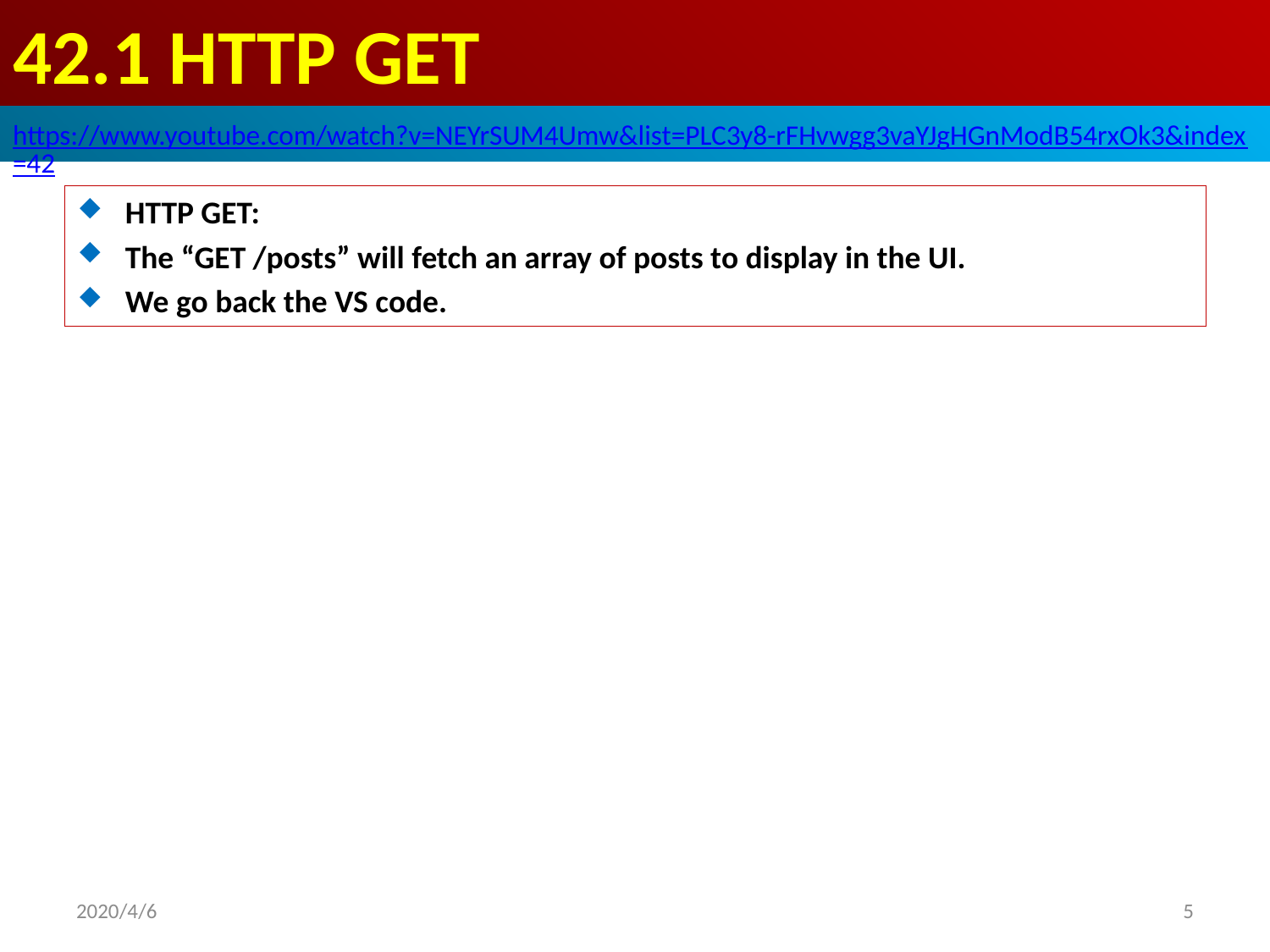

# 42.1 HTTP GET
https://www.youtube.com/watch?v=NEYrSUM4Umw&list=PLC3y8-rFHvwgg3vaYJgHGnModB54rxOk3&index=42
HTTP GET:
The “GET /posts” will fetch an array of posts to display in the UI.
We go back the VS code.
2020/4/6
5